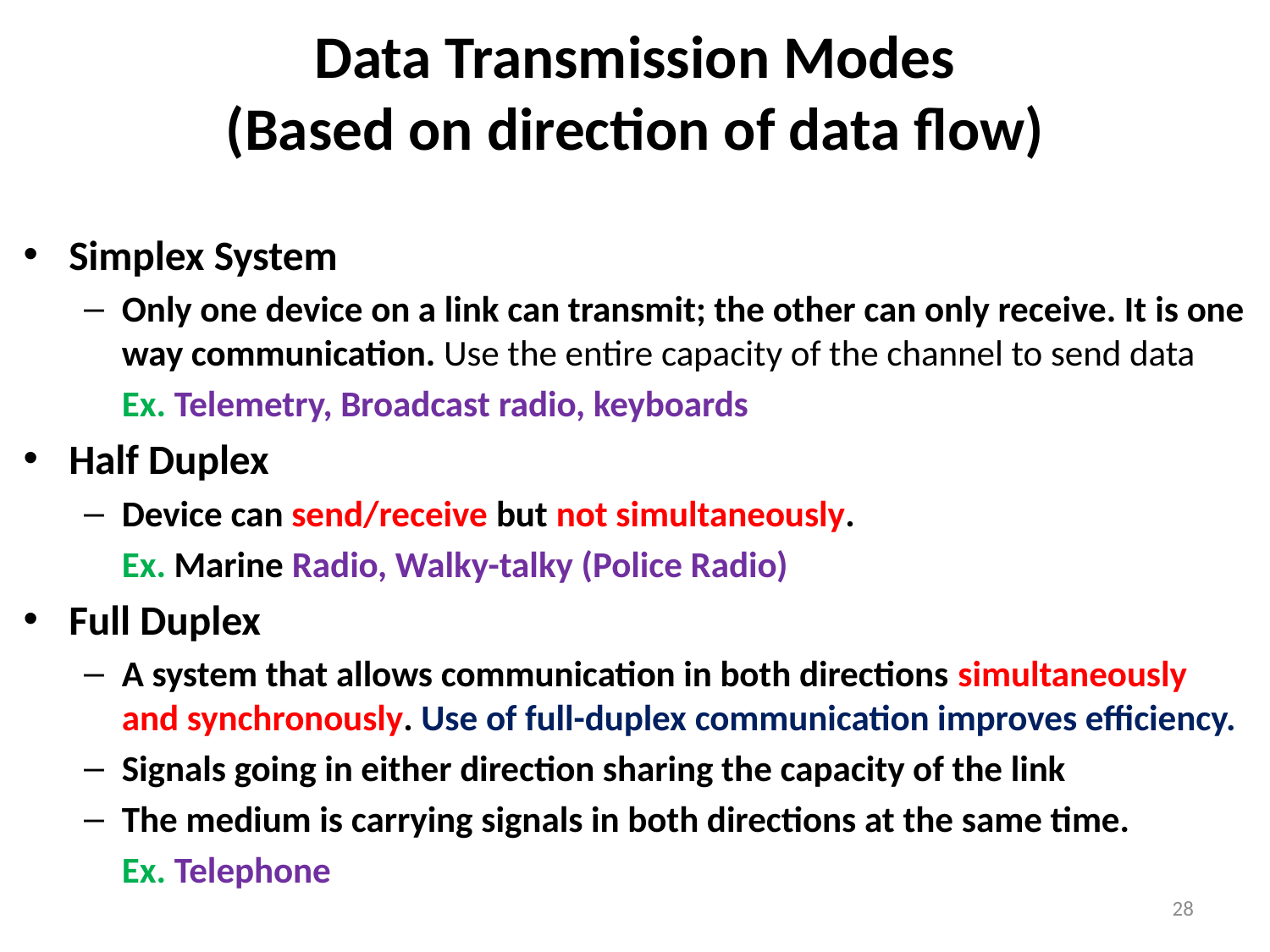

# Data Transmission Modes (Based on direction of data flow)
Simplex System
Only one device on a link can transmit; the other can only receive. It is one way communication. Use the entire capacity of the channel to send data
	Ex. Telemetry, Broadcast radio, keyboards
Half Duplex
Device can send/receive but not simultaneously.
	Ex. Marine Radio, Walky-talky (Police Radio)
Full Duplex
A system that allows communication in both directions simultaneously and synchronously. Use of full-duplex communication improves efficiency.
Signals going in either direction sharing the capacity of the link
The medium is carrying signals in both directions at the same time.
	Ex. Telephone
28